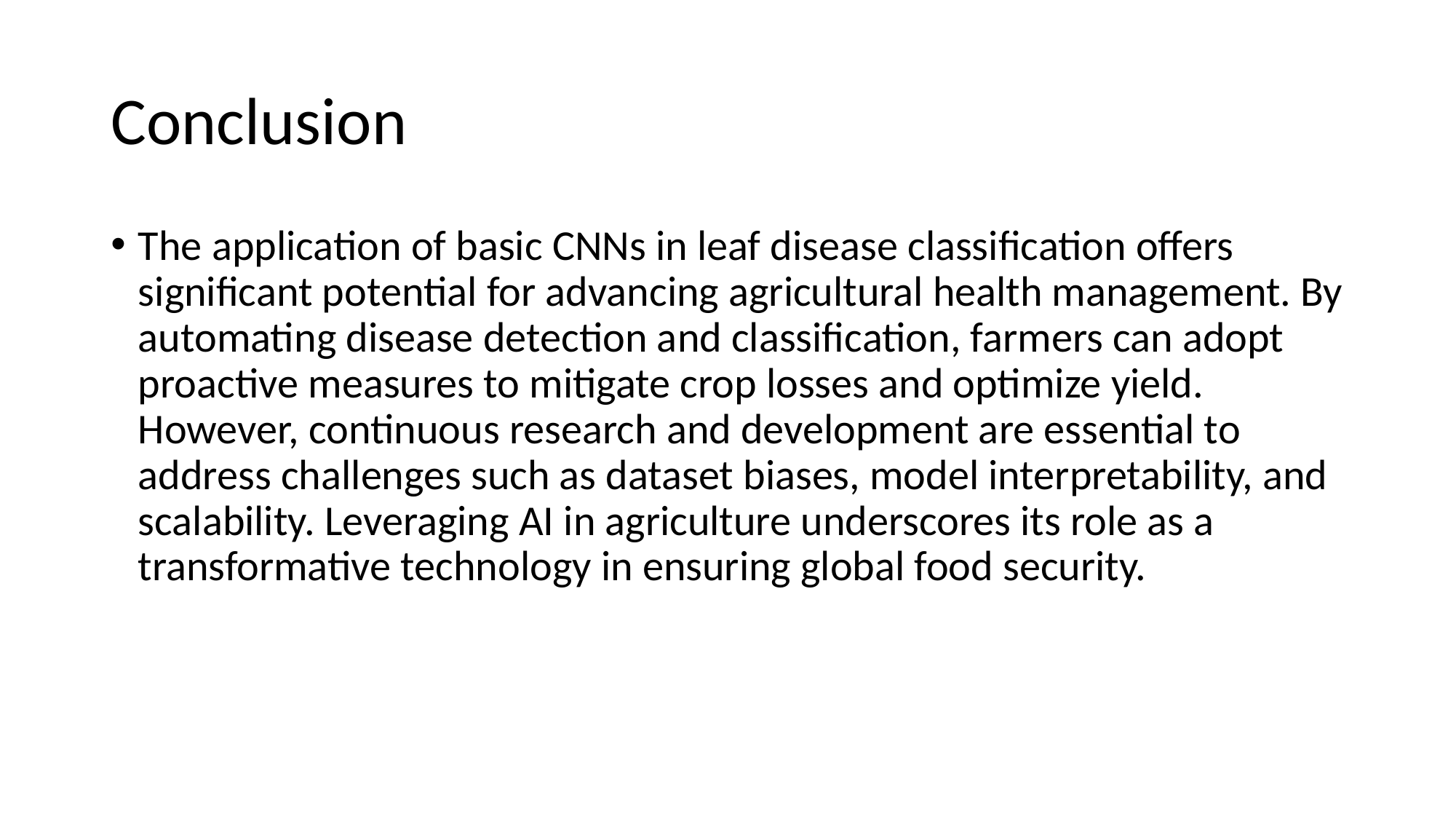

# Conclusion
The application of basic CNNs in leaf disease classification offers significant potential for advancing agricultural health management. By automating disease detection and classification, farmers can adopt proactive measures to mitigate crop losses and optimize yield. However, continuous research and development are essential to address challenges such as dataset biases, model interpretability, and scalability. Leveraging AI in agriculture underscores its role as a transformative technology in ensuring global food security.